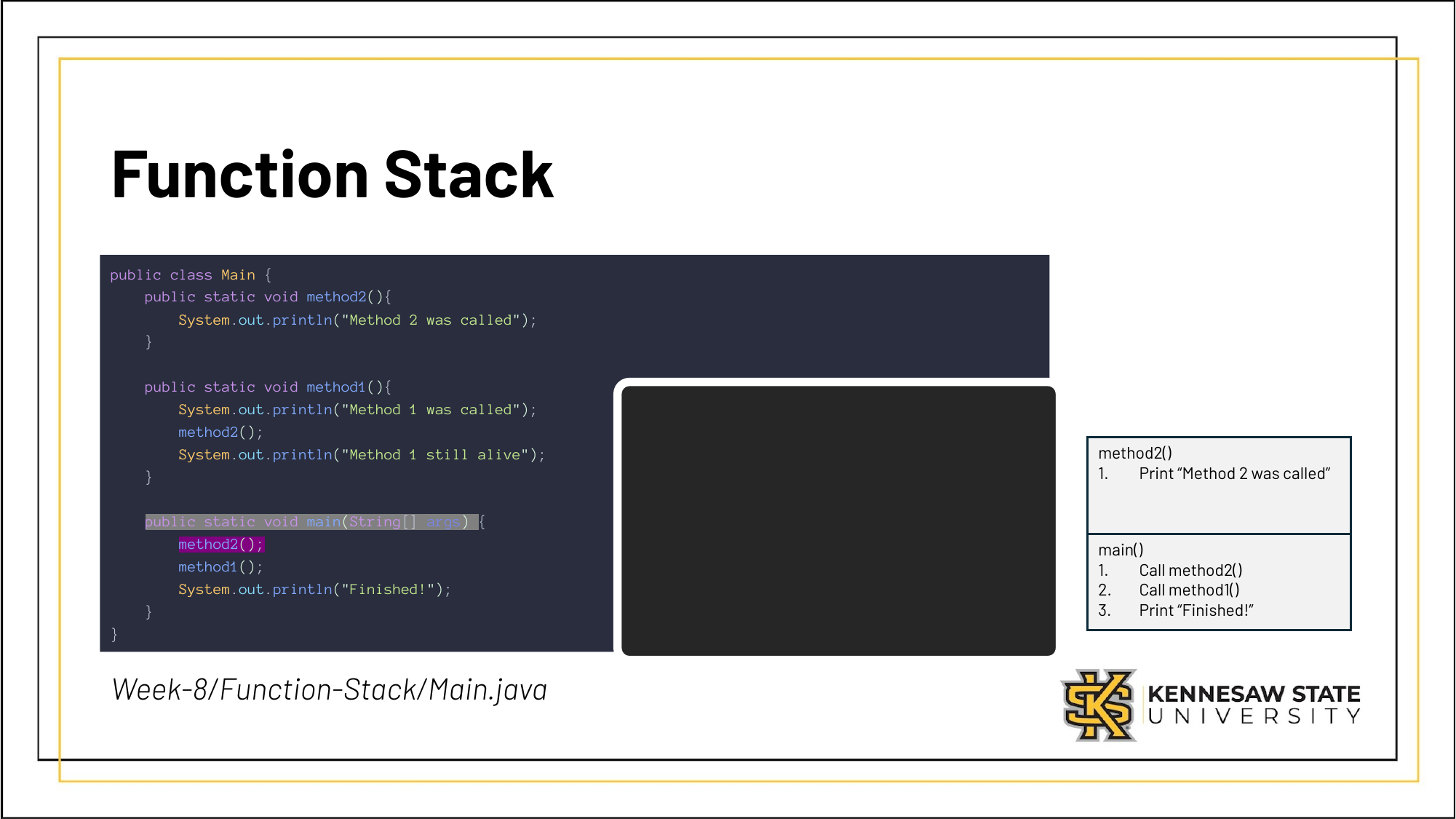

# Function Stack
public class Main {
    public static void method2(){
        System.out.println("Method 2 was called");
    }
    public static void method1(){
        System.out.println("Method 1 was called");
        method2();
        System.out.println("Method 1 still alive");
    }
    public static void main(String[] args) {
        method2();
        method1();
        System.out.println("Finished!");
    }
}

method2()
Print “Method 2 was called”
main()
Call method2()
Call method1()
Print “Finished!”
Week-8/Function-Stack/Main.java